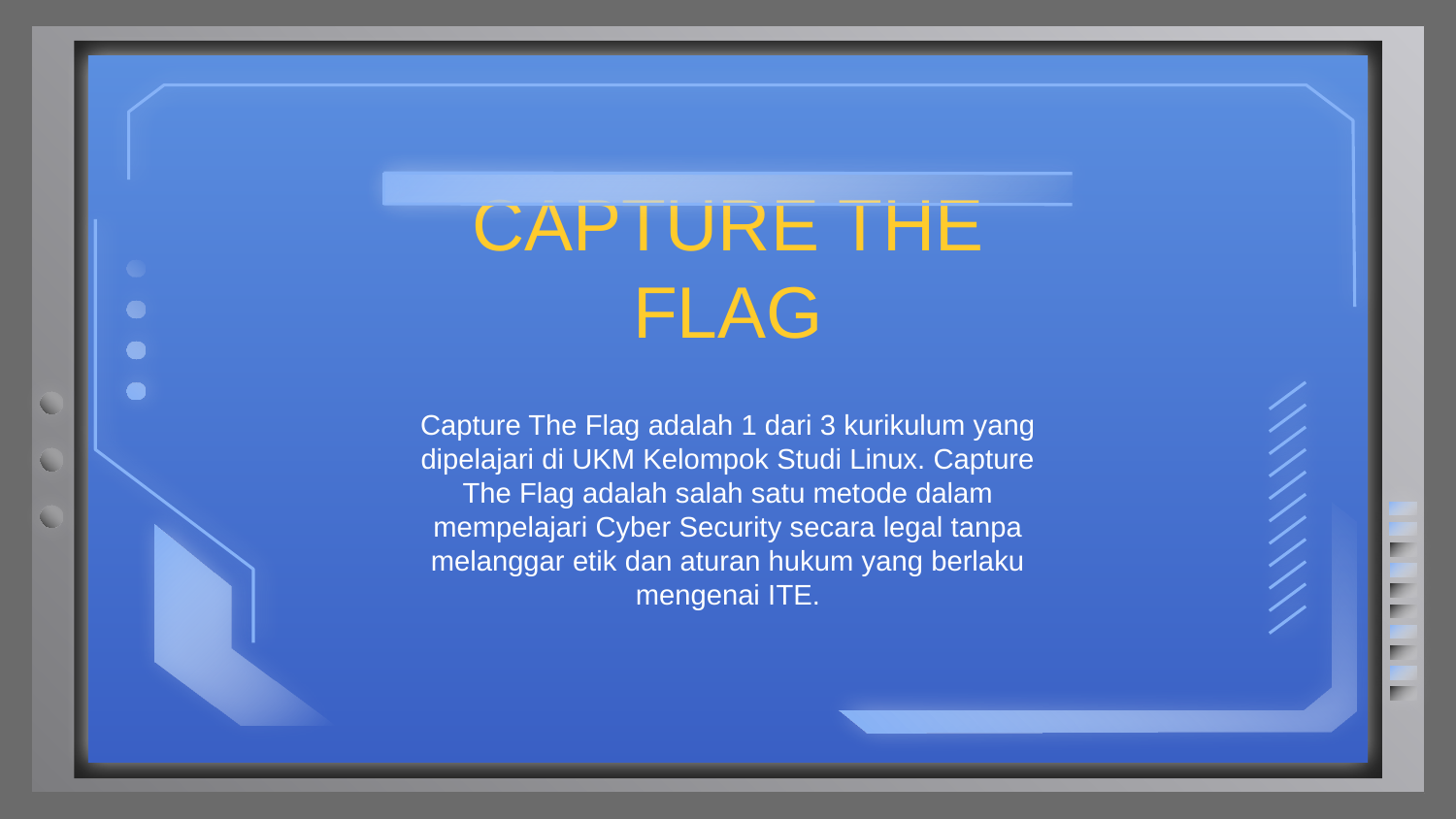

# CAPTURE THE FLAG
Capture The Flag adalah 1 dari 3 kurikulum yang dipelajari di UKM Kelompok Studi Linux. Capture The Flag adalah salah satu metode dalam mempelajari Cyber Security secara legal tanpa melanggar etik dan aturan hukum yang berlaku mengenai ITE.